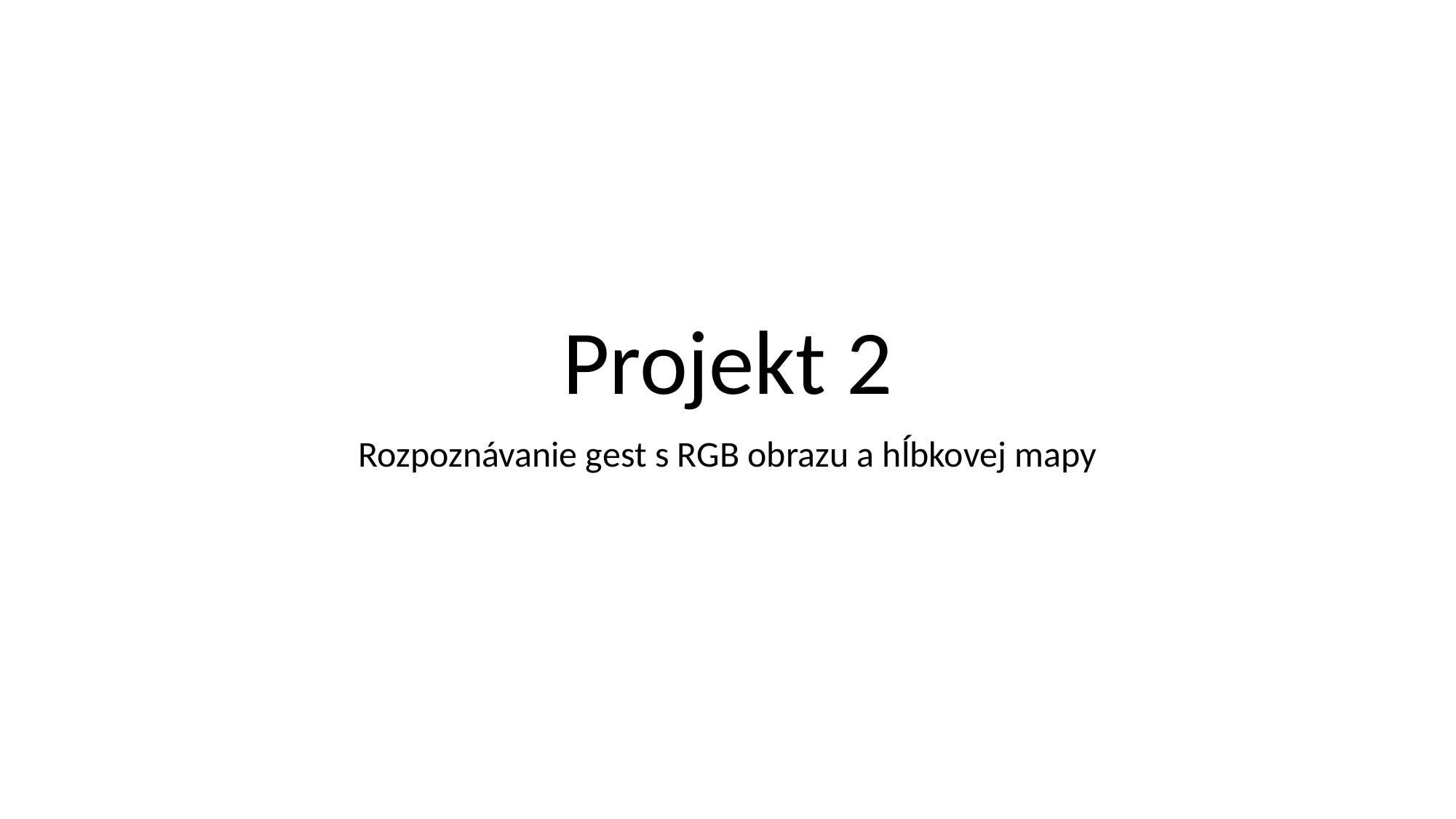

# Projekt 2
Rozpoznávanie gest s RGB obrazu a hĺbkovej mapy